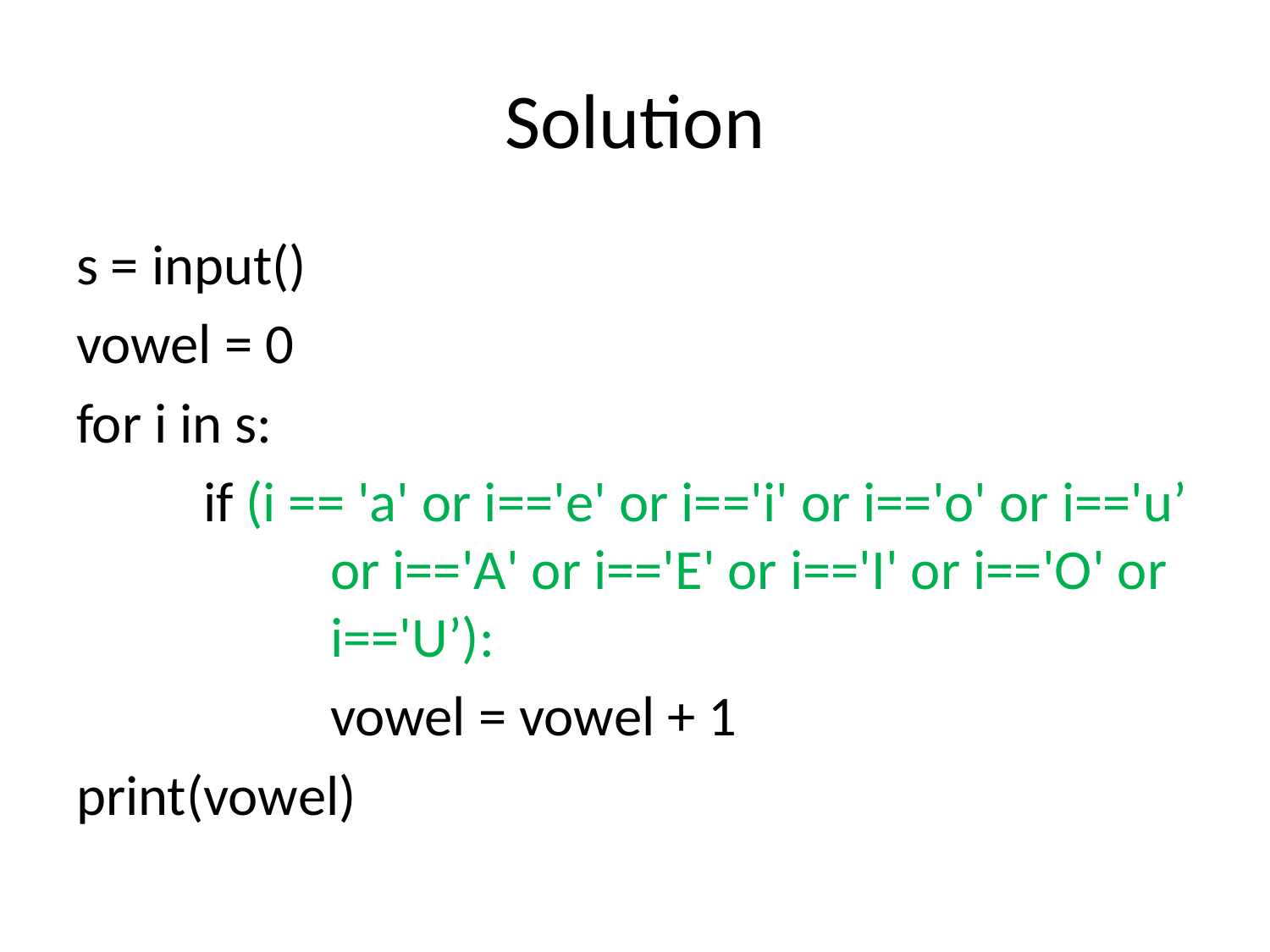

# Solution
s = input()
vowel = 0
for i in s:
	if (i == 'a' or i=='e' or i=='i' or i=='o' or i=='u’ 		or i=='A' or i=='E' or i=='I' or i=='O' or 		i=='U’):
		vowel = vowel + 1
print(vowel)